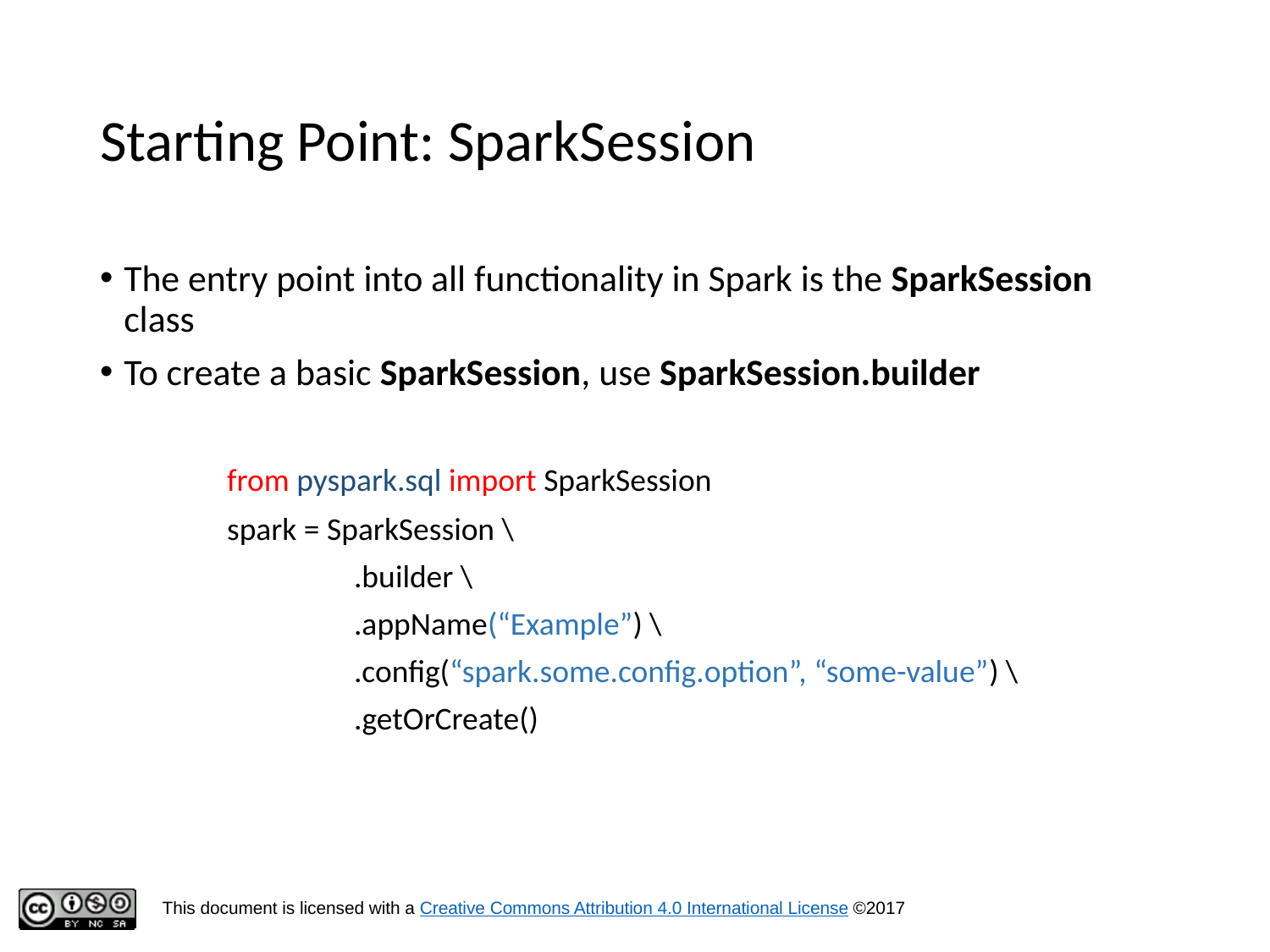

# Starting Point: SparkSession
The entry point into all functionality in Spark is the SparkSession class
To create a basic SparkSession, use SparkSession.builder

	from pyspark.sql import SparkSession
	spark = SparkSession \
		.builder \
		.appName(“Example”) \
		.config(“spark.some.config.option”, “some-value”) \
		.getOrCreate()